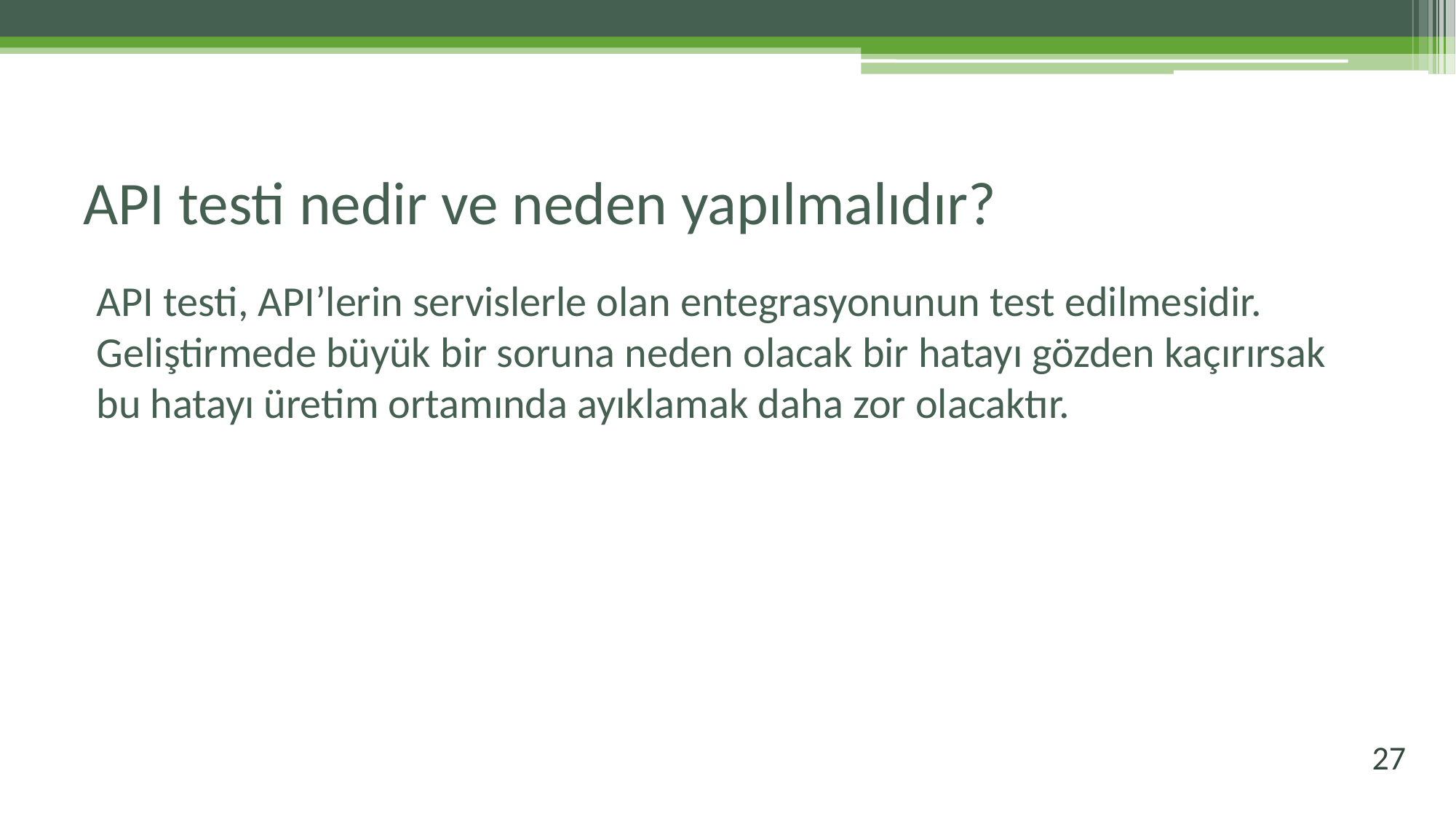

# API testi nedir ve neden yapılmalıdır?
API testi, API’lerin servislerle olan entegrasyonunun test edilmesidir. Geliştirmede büyük bir soruna neden olacak bir hatayı gözden kaçırırsak bu hatayı üretim ortamında ayıklamak daha zor olacaktır.

27